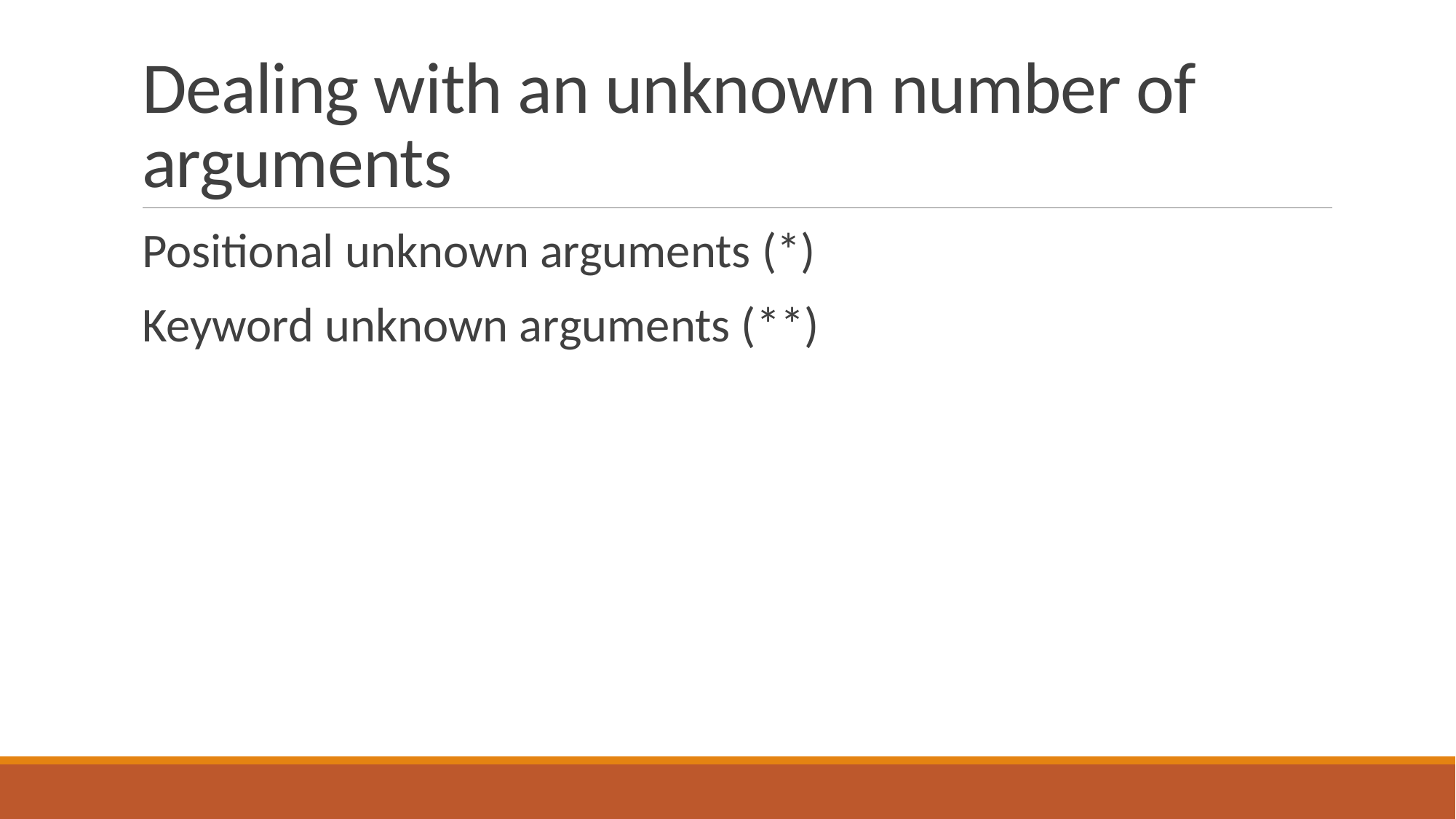

# Dealing with an unknown number of arguments
Positional unknown arguments (*)
Keyword unknown arguments (**)